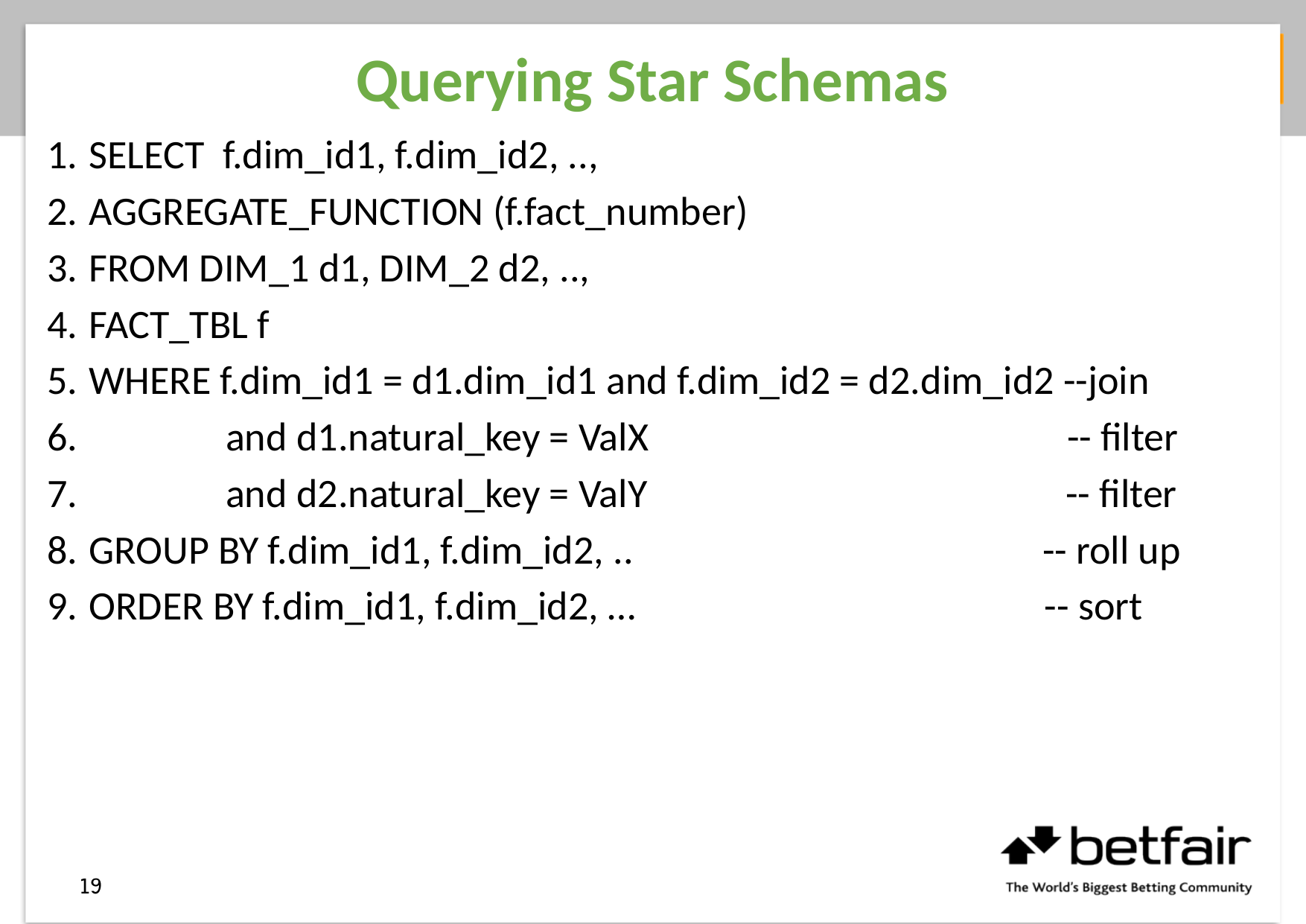

# Querying Star Schemas
SELECT  f.dim_id1, f.dim_id2, ..,
AGGREGATE_FUNCTION (f.fact_number)
FROM DIM_1 d1, DIM_2 d2, ..,
FACT_TBL f
WHERE f.dim_id1 = d1.dim_id1 and f.dim_id2 = d2.dim_id2 --join
               and d1.natural_key = ValX                                              -- filter
               and d2.natural_key = ValY                                              -- filter
GROUP BY f.dim_id1, f.dim_id2, ..                                             -- roll up
ORDER BY f.dim_id1, f.dim_id2, …                                             -- sort
19